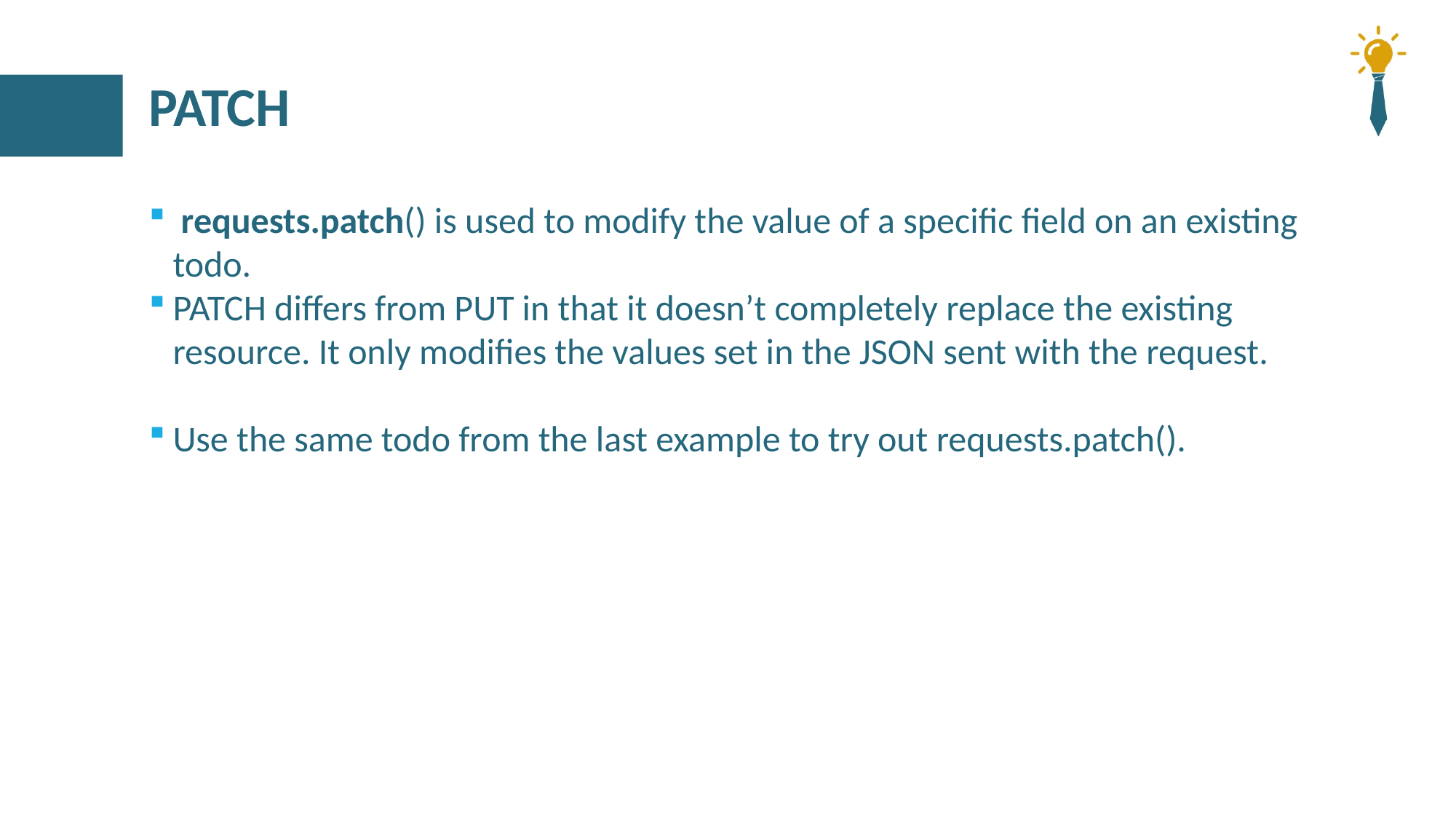

# PATCH
 requests.patch() is used to modify the value of a specific field on an existing todo.
PATCH differs from PUT in that it doesn’t completely replace the existing resource. It only modifies the values set in the JSON sent with the request.

Use the same todo from the last example to try out requests.patch().